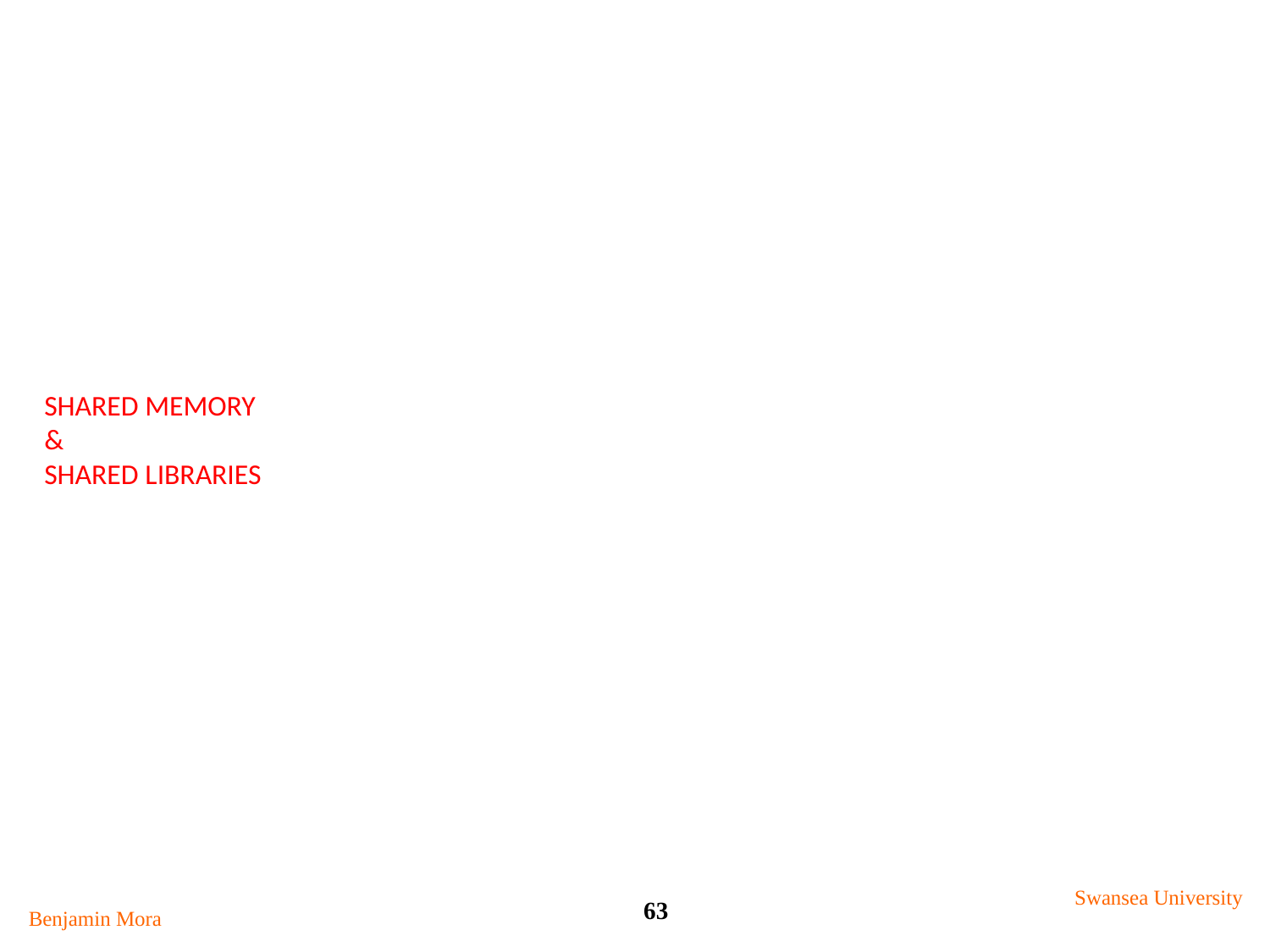

# Shared Memory & Shared Libraries
Swansea University
63
Benjamin Mora